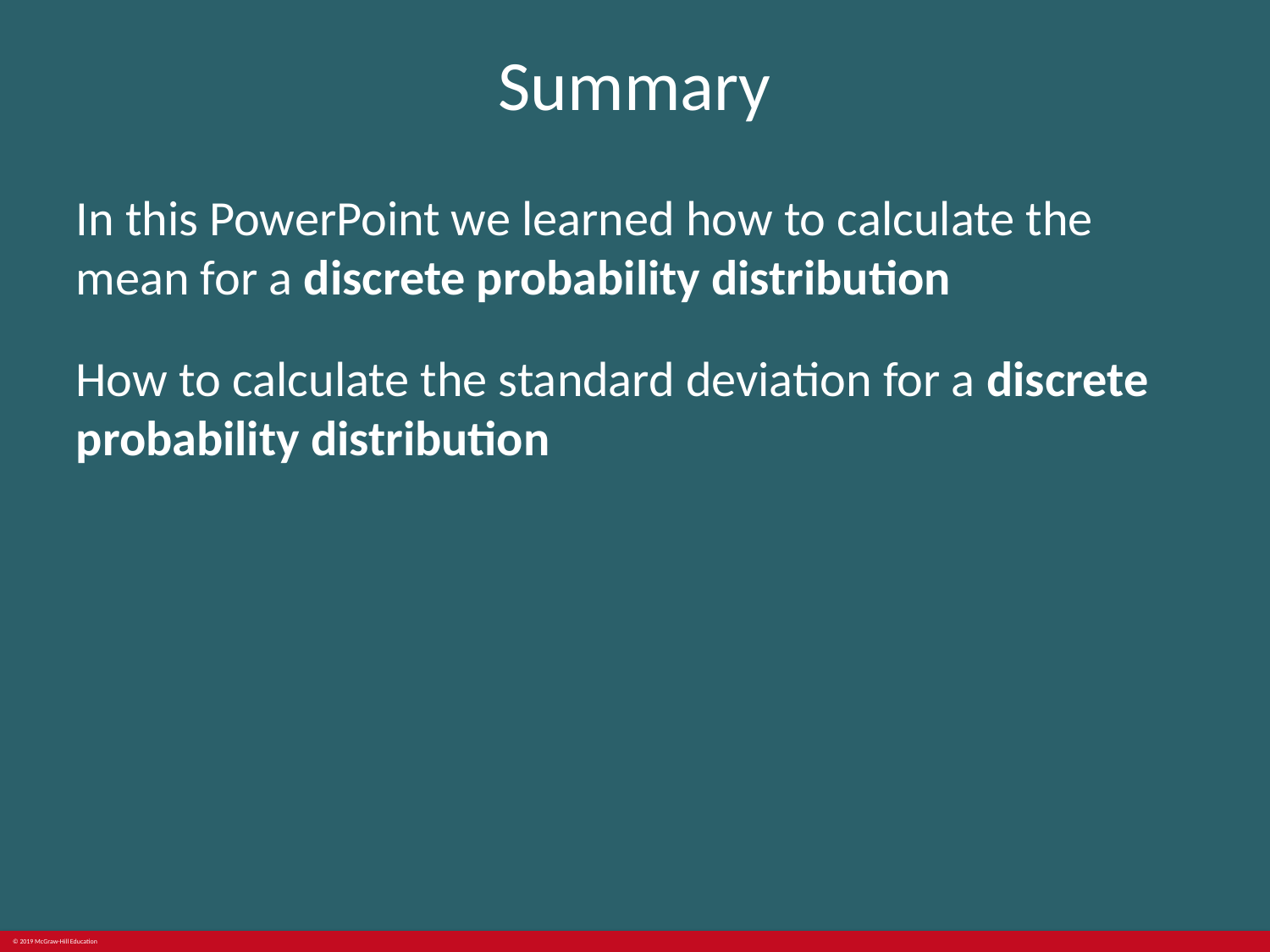

# Summary
In this PowerPoint we learned how to calculate the mean for a discrete probability distribution
How to calculate the standard deviation for a discrete probability distribution